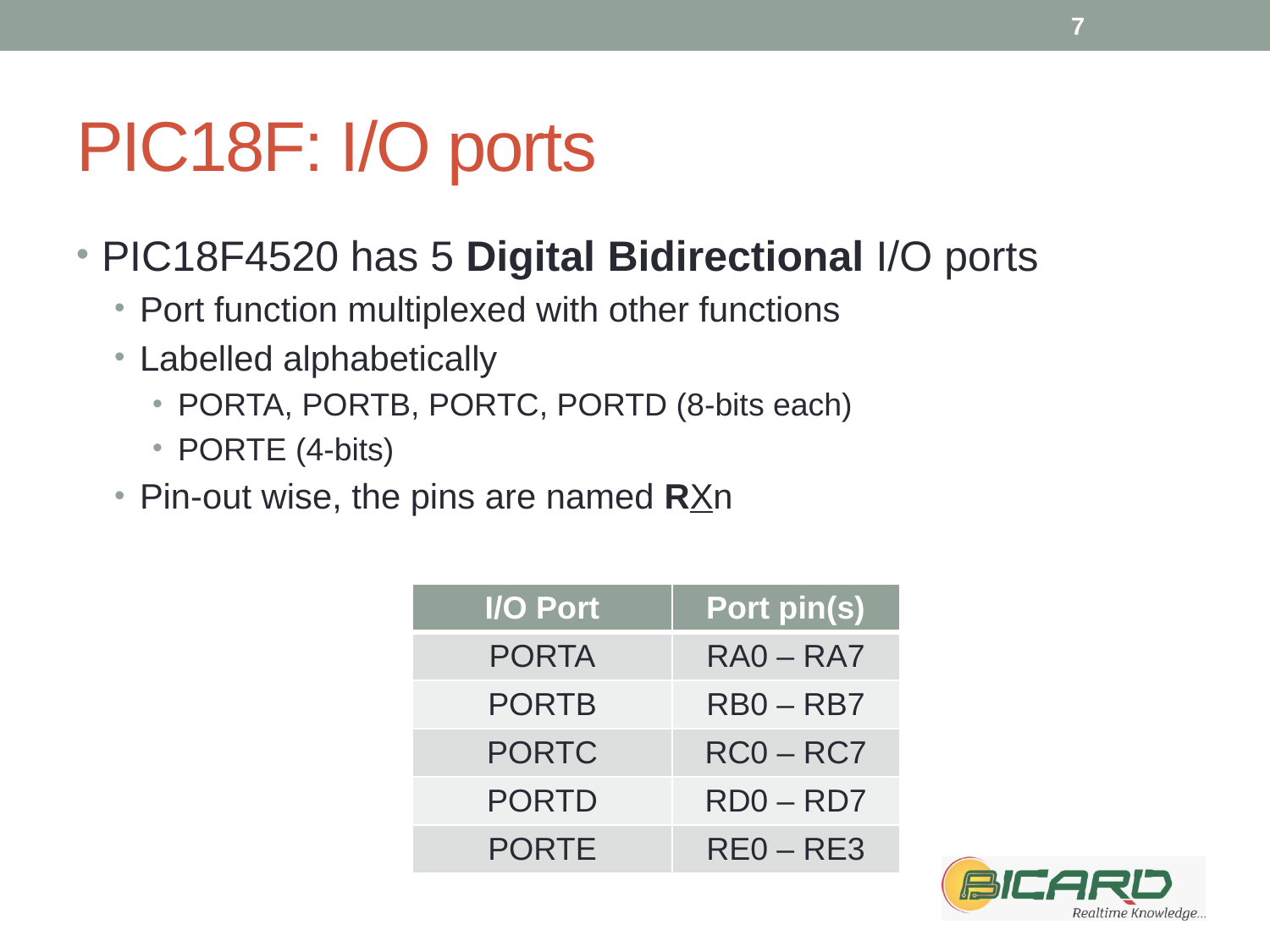

7
# PIC18F: I/O ports
PIC18F4520 has 5 Digital Bidirectional I/O ports
Port function multiplexed with other functions
Labelled alphabetically
PORTA, PORTB, PORTC, PORTD (8-bits each)
PORTE (4-bits)
Pin-out wise, the pins are named RXn

| I/O Port | Port pin(s) |
| --- | --- |
| PORTA | RA0 – RA7 |
| PORTB | RB0 – RB7 |
| PORTC | RC0 – RC7 |
| PORTD | RD0 – RD7 |
| PORTE | RE0 – RE3 |